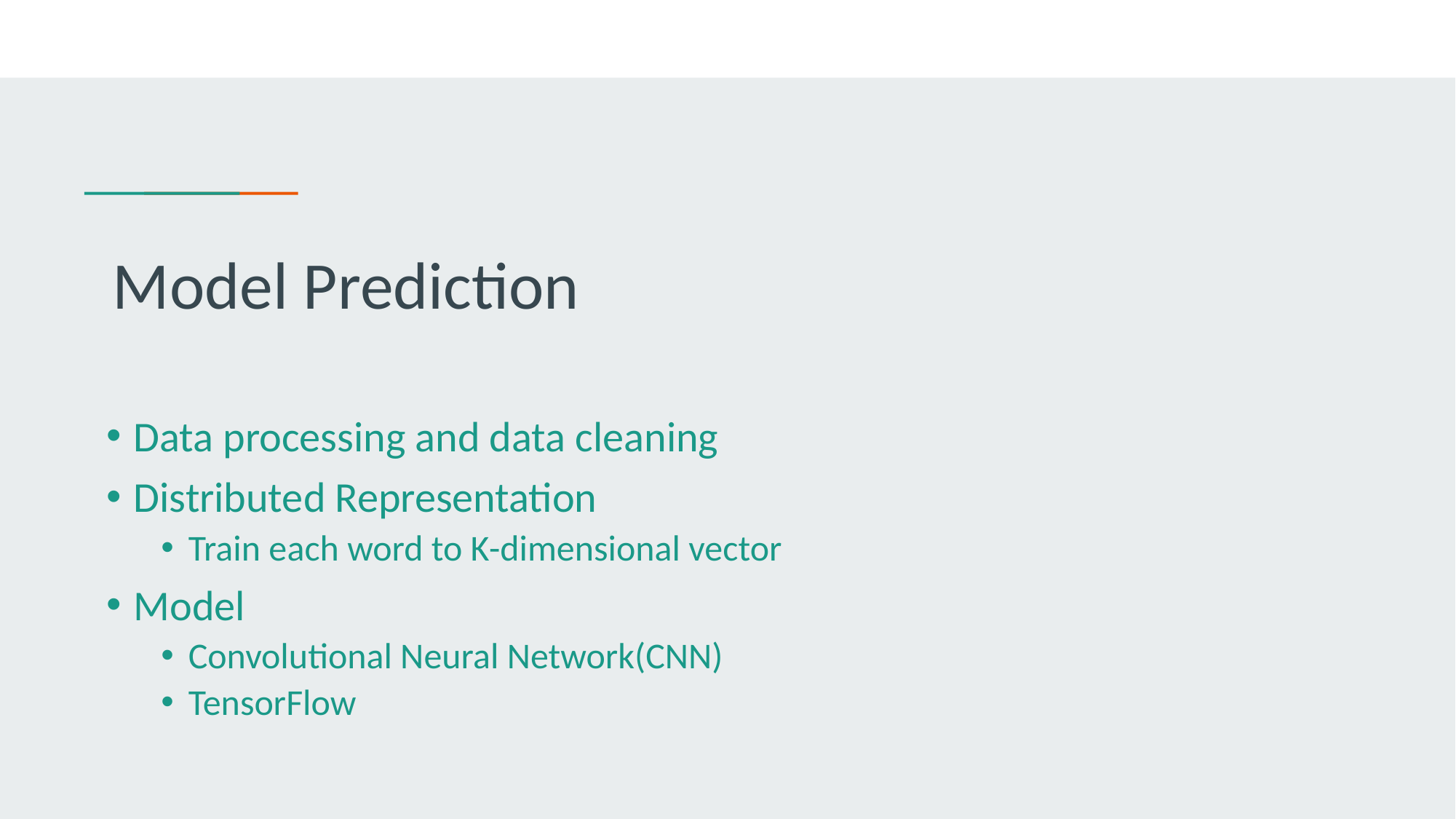

# Model Prediction
Data processing and data cleaning
Distributed Representation
Train each word to K-dimensional vector
Model
Convolutional Neural Network(CNN)
TensorFlow